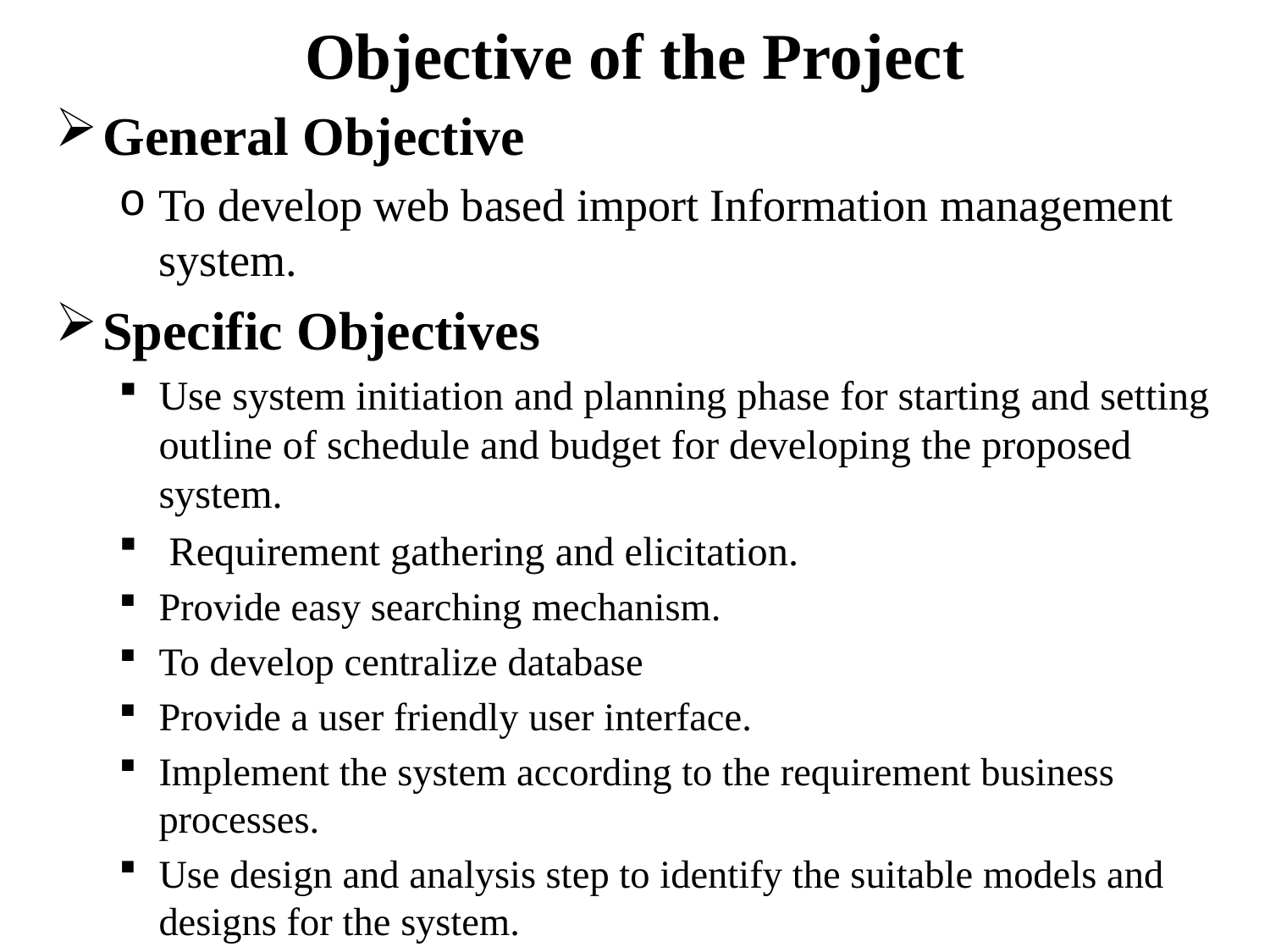

# Objective of the Project
General Objective
To develop web based import Information management system.
Specific Objectives
Use system initiation and planning phase for starting and setting outline of schedule and budget for developing the proposed system.
 Requirement gathering and elicitation.
Provide easy searching mechanism.
To develop centralize database
Provide a user friendly user interface.
Implement the system according to the requirement business processes.
Use design and analysis step to identify the suitable models and designs for the system.